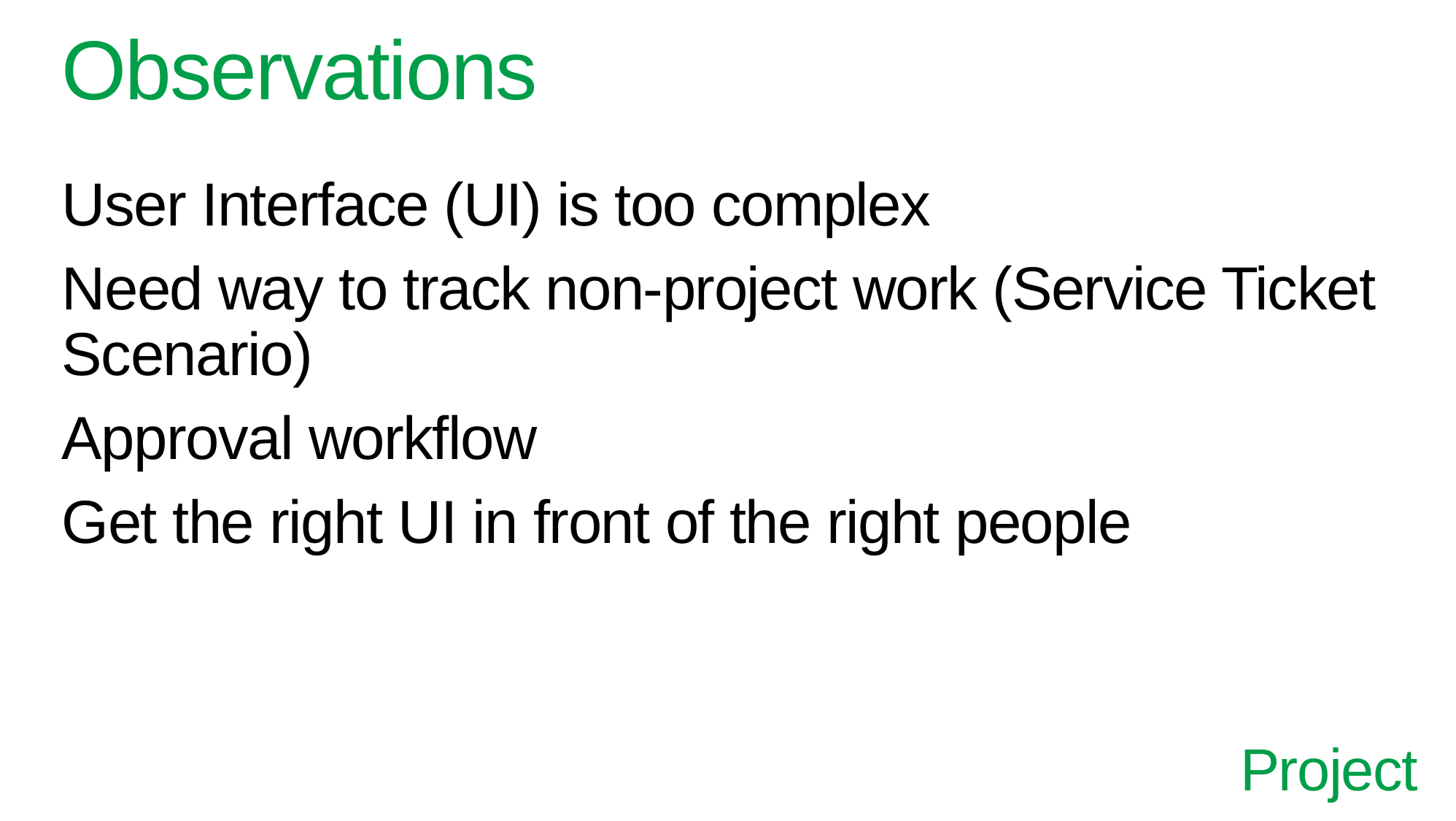

# Observations
User Interface (UI) is too complex
Need way to track non-project work (Service Ticket Scenario)
Approval workflow
Get the right UI in front of the right people